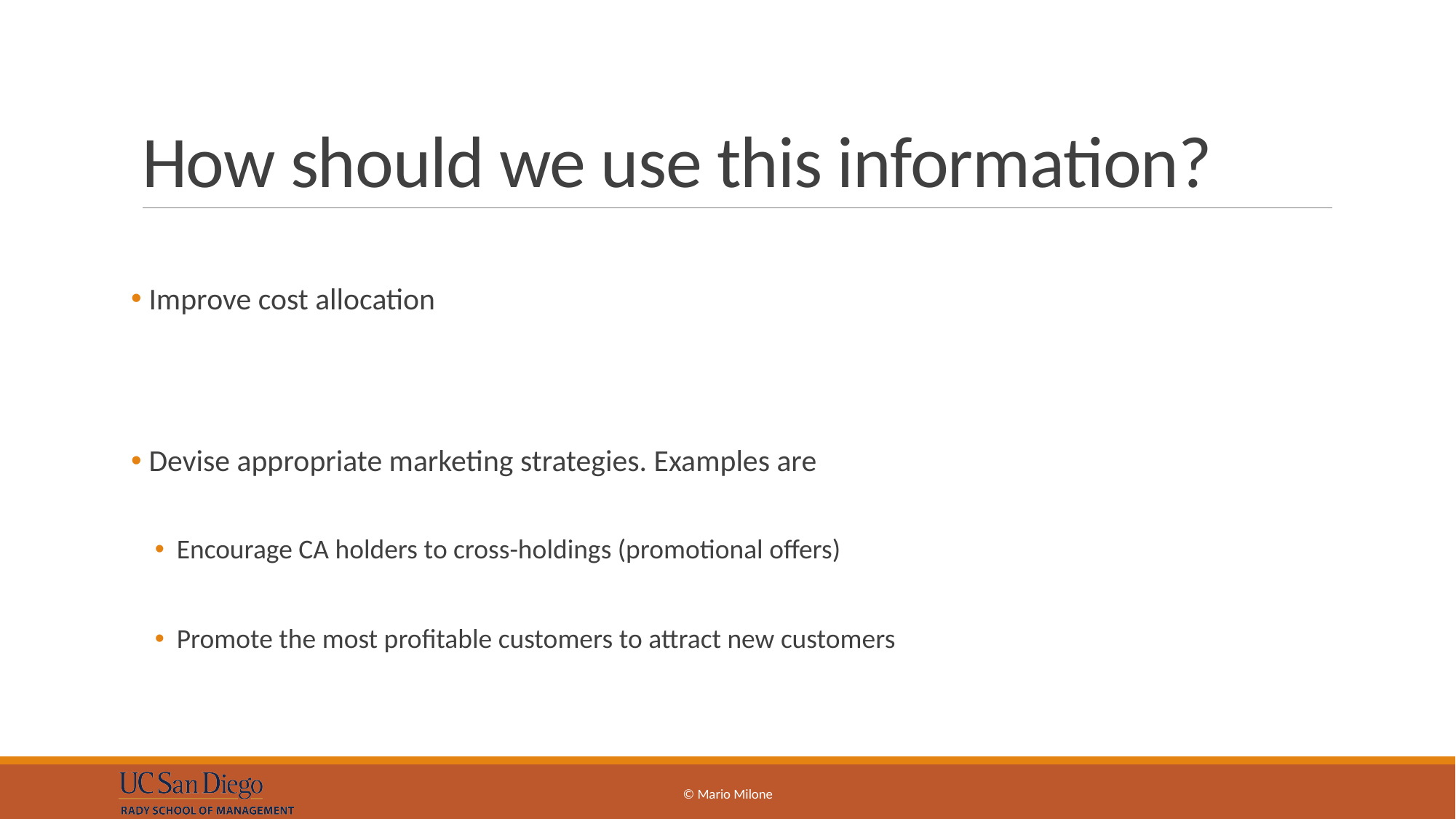

# How should we use this information?

 Improve cost allocation

 Devise appropriate marketing strategies. Examples are

Encourage CA holders to cross-holdings (promotional offers)

Promote the most profitable customers to attract new customers
© Mario Milone
56